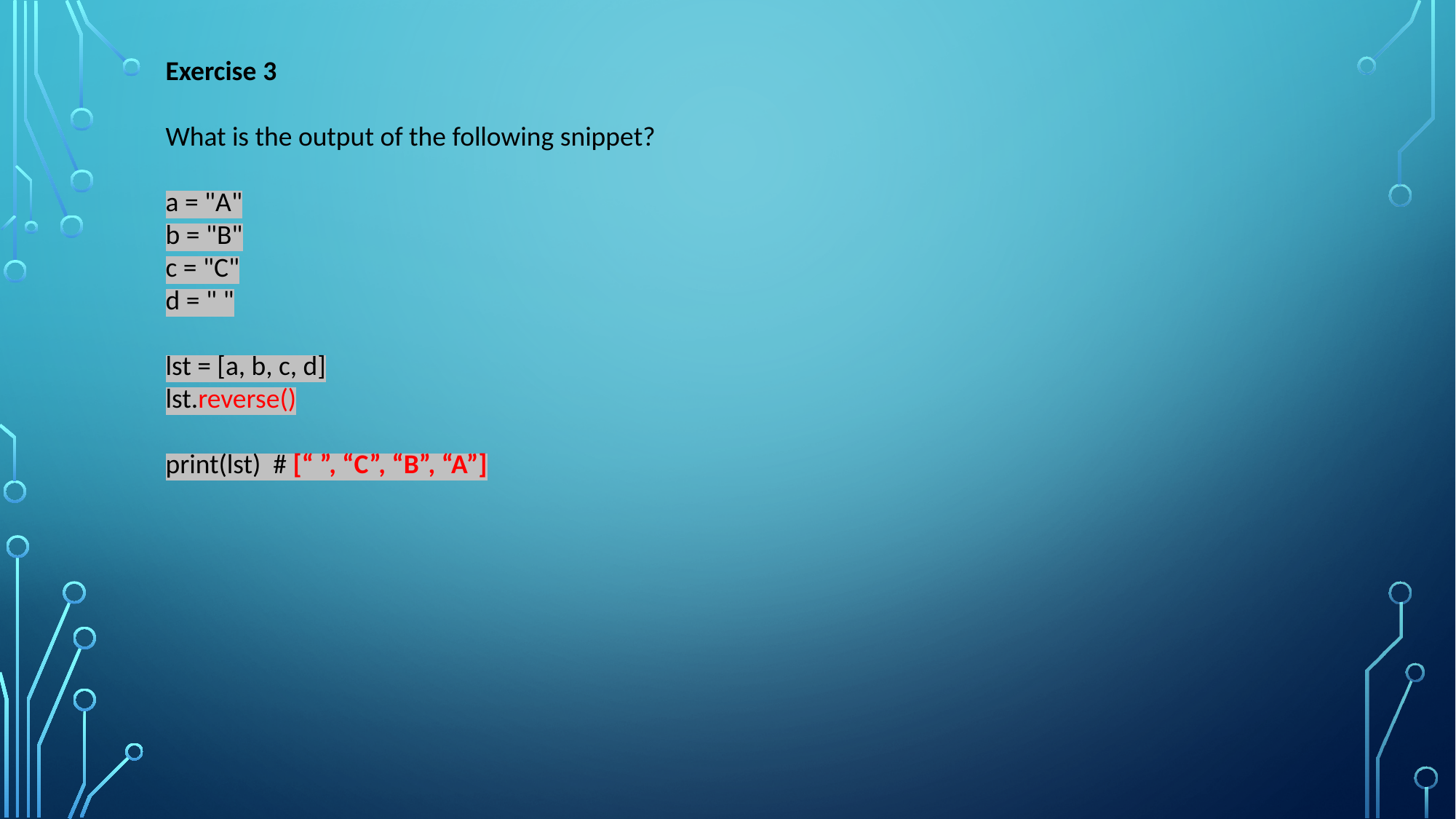

Exercise 3

What is the output of the following snippet?

a = "A"
b = "B"
c = "C"
d = " "

lst = [a, b, c, d]
lst.reverse()

print(lst)  # [“ ”, “C”, “B”, “A”]